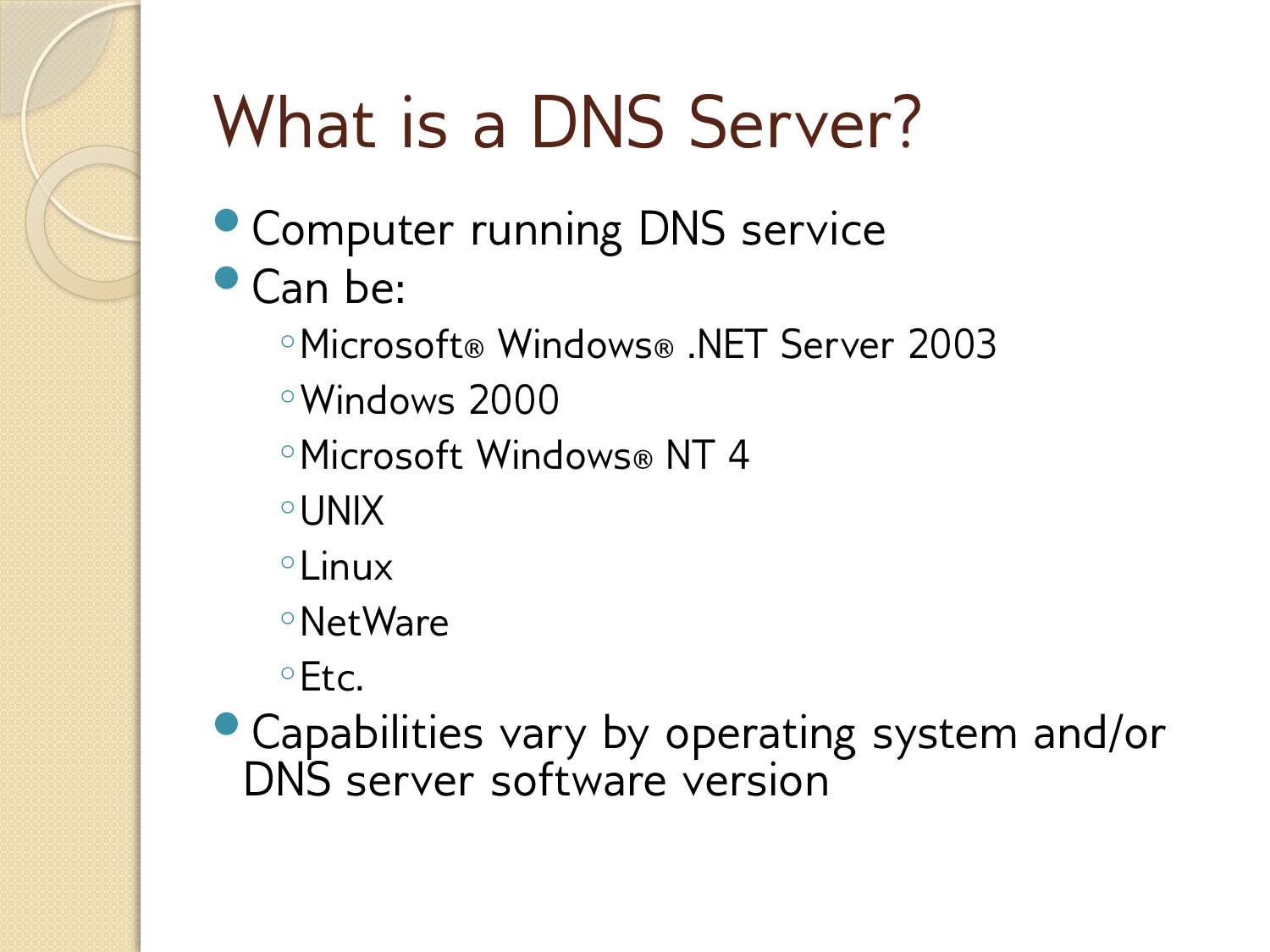

# What is a DNS Server?
Computer running DNS service
Can be:
Microsoft® Windows® .NET Server 2003
Windows 2000
Microsoft Windows® NT 4
UNIX
Linux
NetWare
Etc.
Capabilities vary by operating system and/or DNS server software version